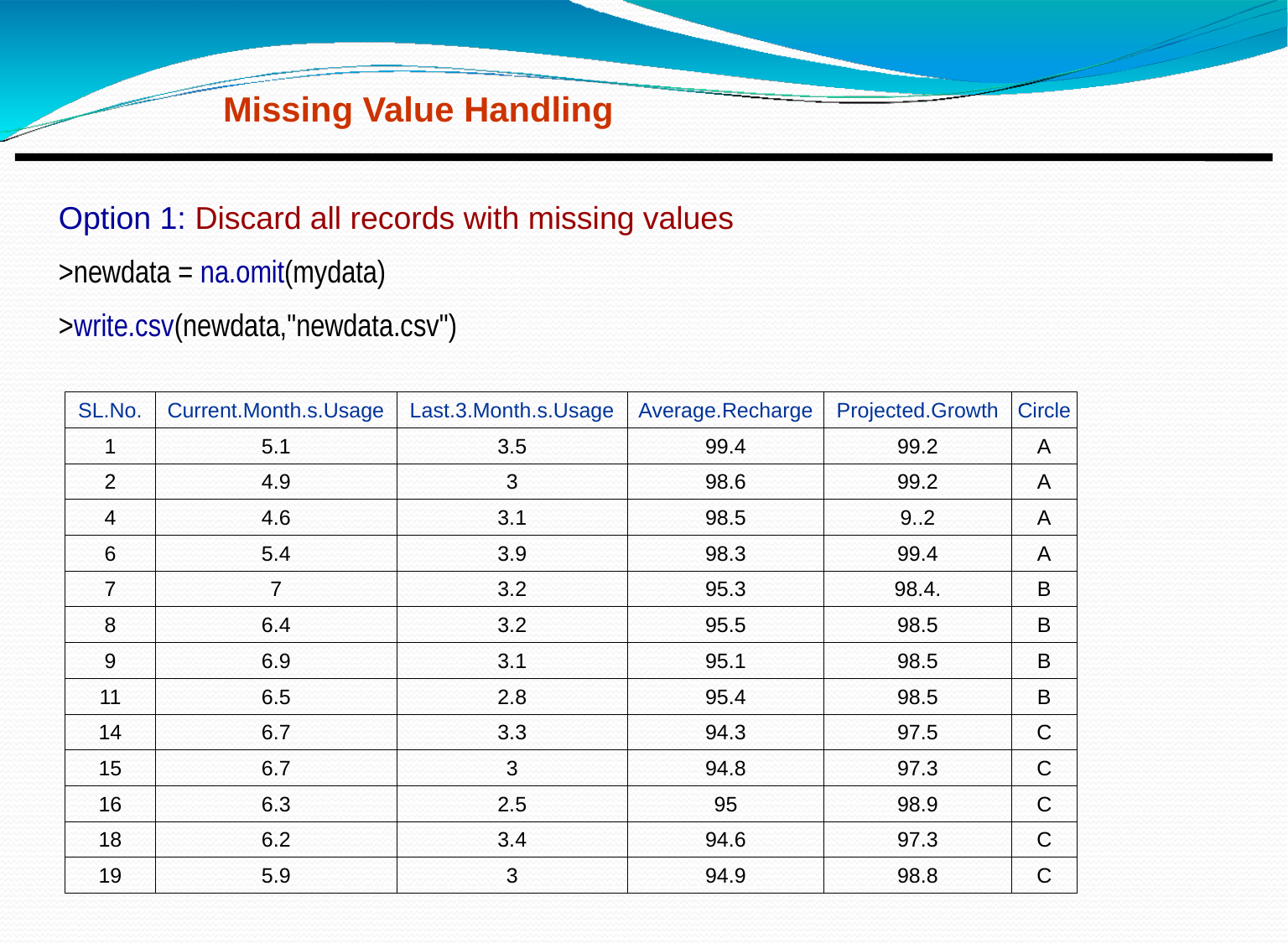

Missing Value Handling

Option 1: Discard all records with missing values
>newdata = na.omit(mydata)
>write.csv(newdata,"newdata.csv")
| SL.No. | Current.Month.s.Usage | Last.3.Month.s.Usage | Average.Recharge | Projected.Growth | Circle |
| --- | --- | --- | --- | --- | --- |
| 1 | 5.1 | 3.5 | 99.4 | 99.2 | A |
| 2 | 4.9 | 3 | 98.6 | 99.2 | A |
| 4 | 4.6 | 3.1 | 98.5 | 9..2 | A |
| 6 | 5.4 | 3.9 | 98.3 | 99.4 | A |
| 7 | 7 | 3.2 | 95.3 | 98.4. | B |
| 8 | 6.4 | 3.2 | 95.5 | 98.5 | B |
| 9 | 6.9 | 3.1 | 95.1 | 98.5 | B |
| 11 | 6.5 | 2.8 | 95.4 | 98.5 | B |
| 14 | 6.7 | 3.3 | 94.3 | 97.5 | C |
| 15 | 6.7 | 3 | 94.8 | 97.3 | C |
| 16 | 6.3 | 2.5 | 95 | 98.9 | C |
| 18 | 6.2 | 3.4 | 94.6 | 97.3 | C |
| 19 | 5.9 | 3 | 94.9 | 98.8 | C |